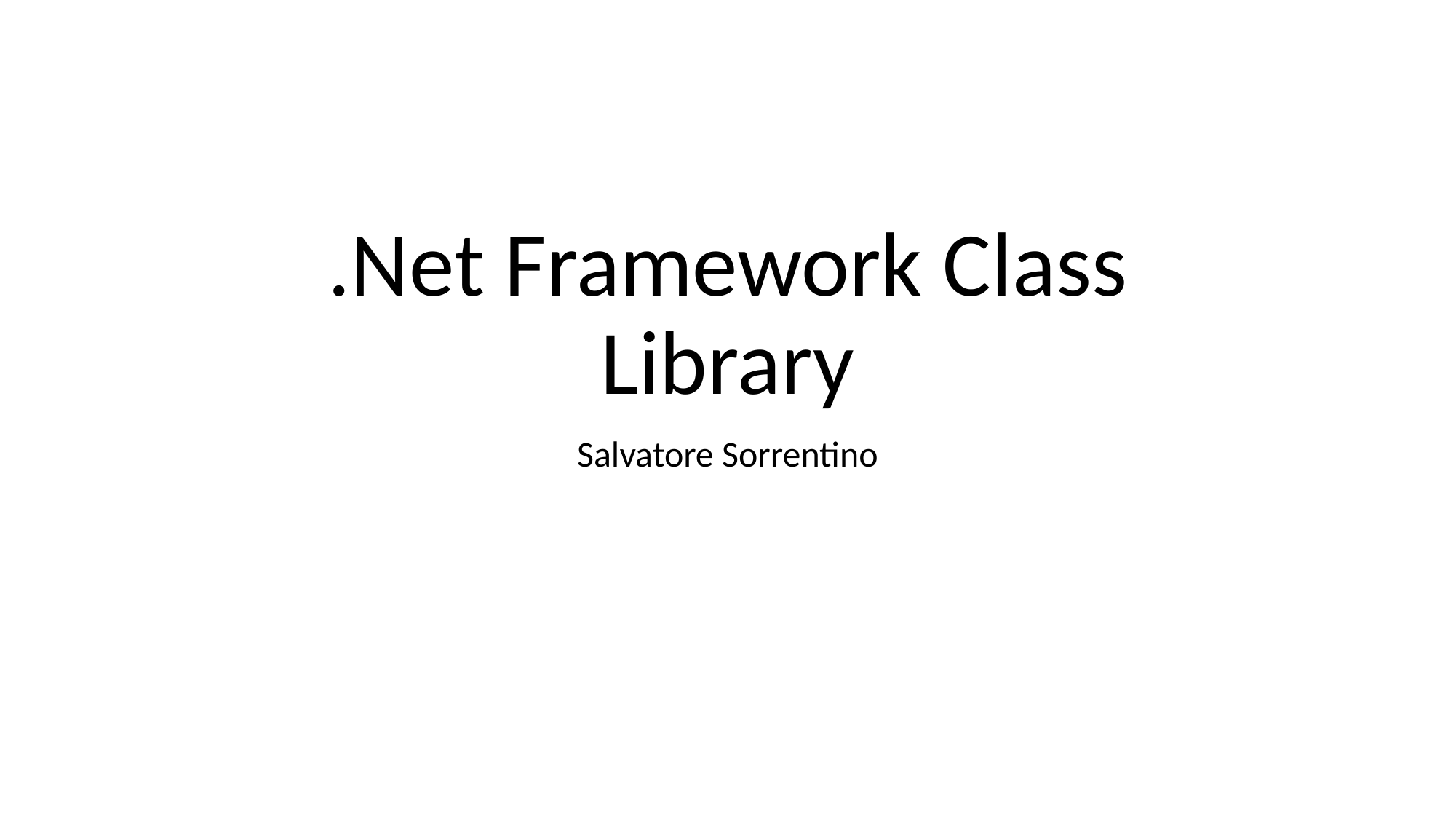

# .Net Framework Class Library
Salvatore Sorrentino